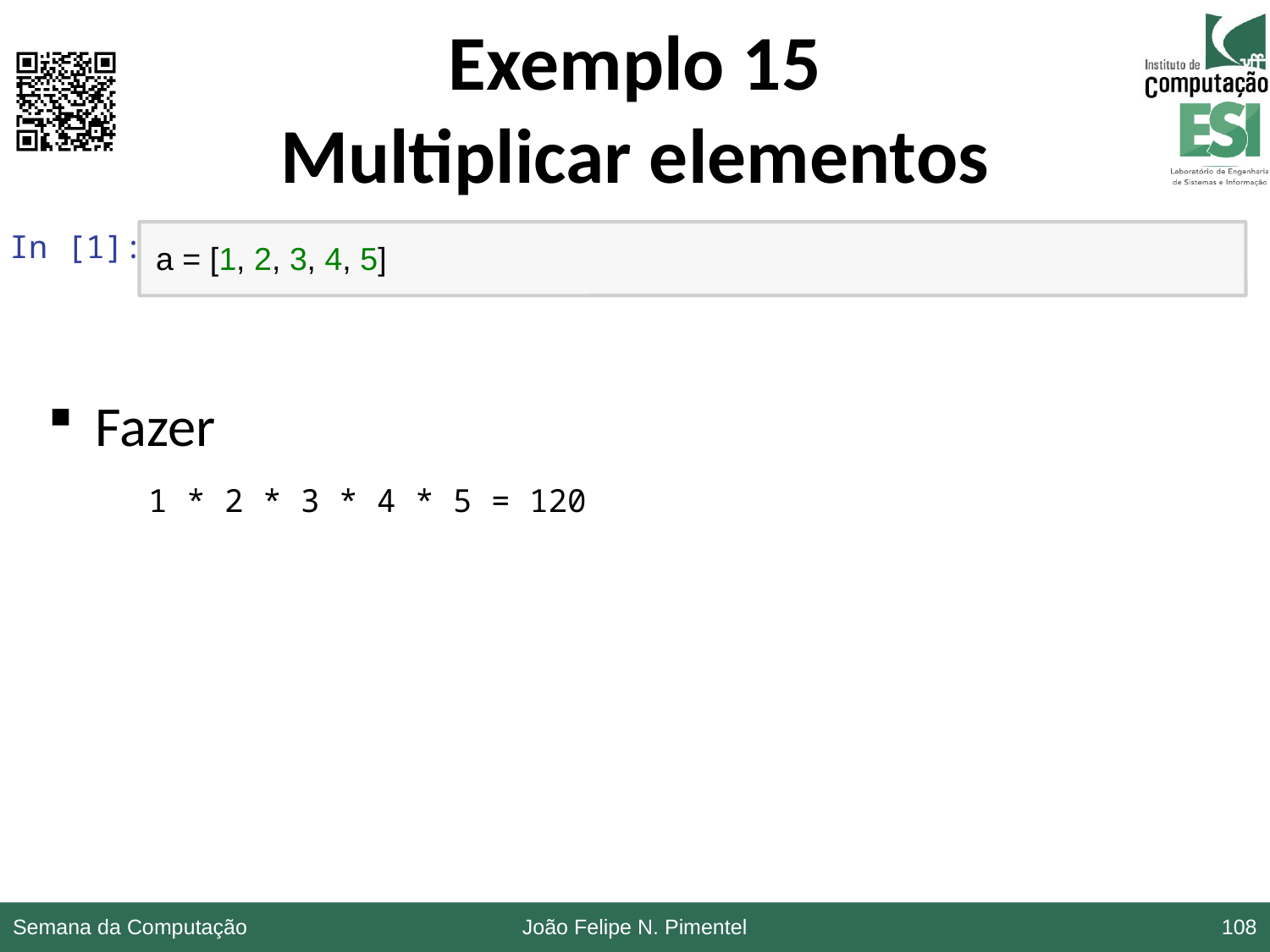

# Exemplo 15 Multiplicar elementos
In [1]:
a = [1, 2, 3, 4, 5]

Fazer
1 * 2 * 3 * 4 * 5 = 120
Semana da Computação
João Felipe N. Pimentel
108